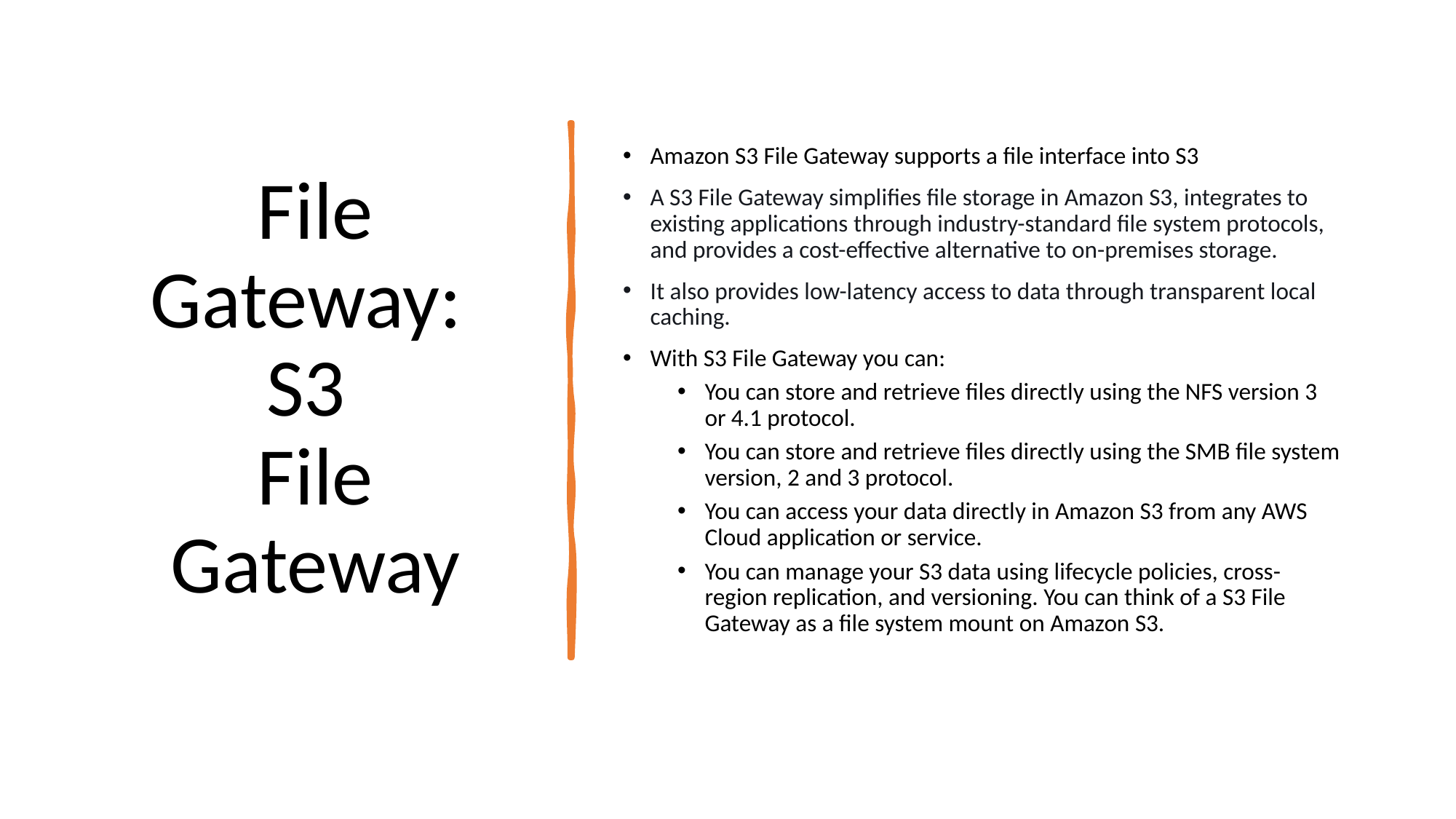

# File Gateway: S3 File Gateway
Amazon S3 File Gateway supports a file interface into S3
A S3 File Gateway simplifies file storage in Amazon S3, integrates to existing applications through industry-standard file system protocols, and provides a cost-effective alternative to on-premises storage.
It also provides low-latency access to data through transparent local caching.
With S3 File Gateway you can:
You can store and retrieve files directly using the NFS version 3 or 4.1 protocol.
You can store and retrieve files directly using the SMB file system version, 2 and 3 protocol.
You can access your data directly in Amazon S3 from any AWS Cloud application or service.
You can manage your S3 data using lifecycle policies, cross-region replication, and versioning. You can think of a S3 File Gateway as a file system mount on Amazon S3.